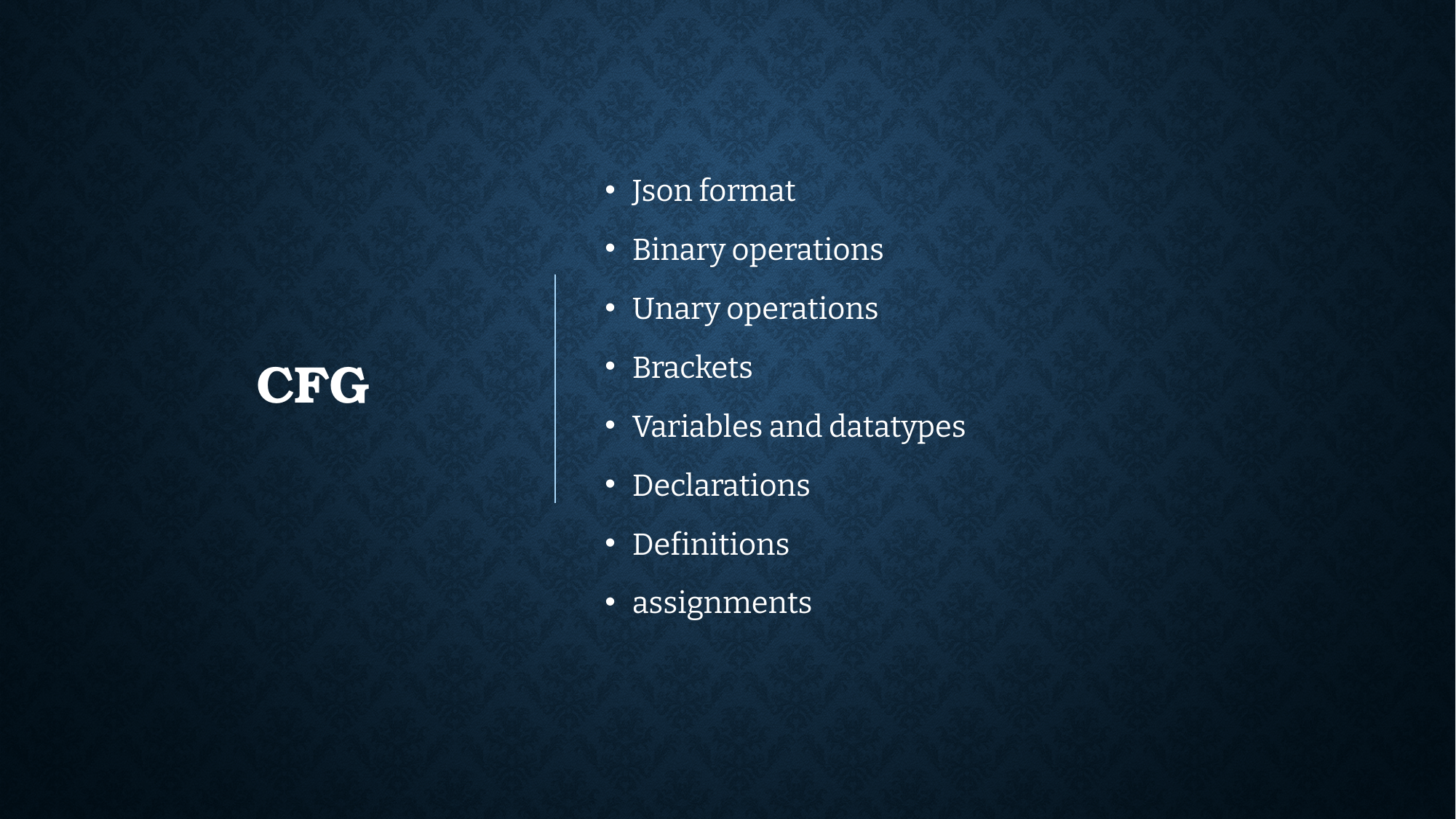

# CFG
Json format
Binary operations
Unary operations
Brackets
Variables and datatypes
Declarations
Definitions
assignments